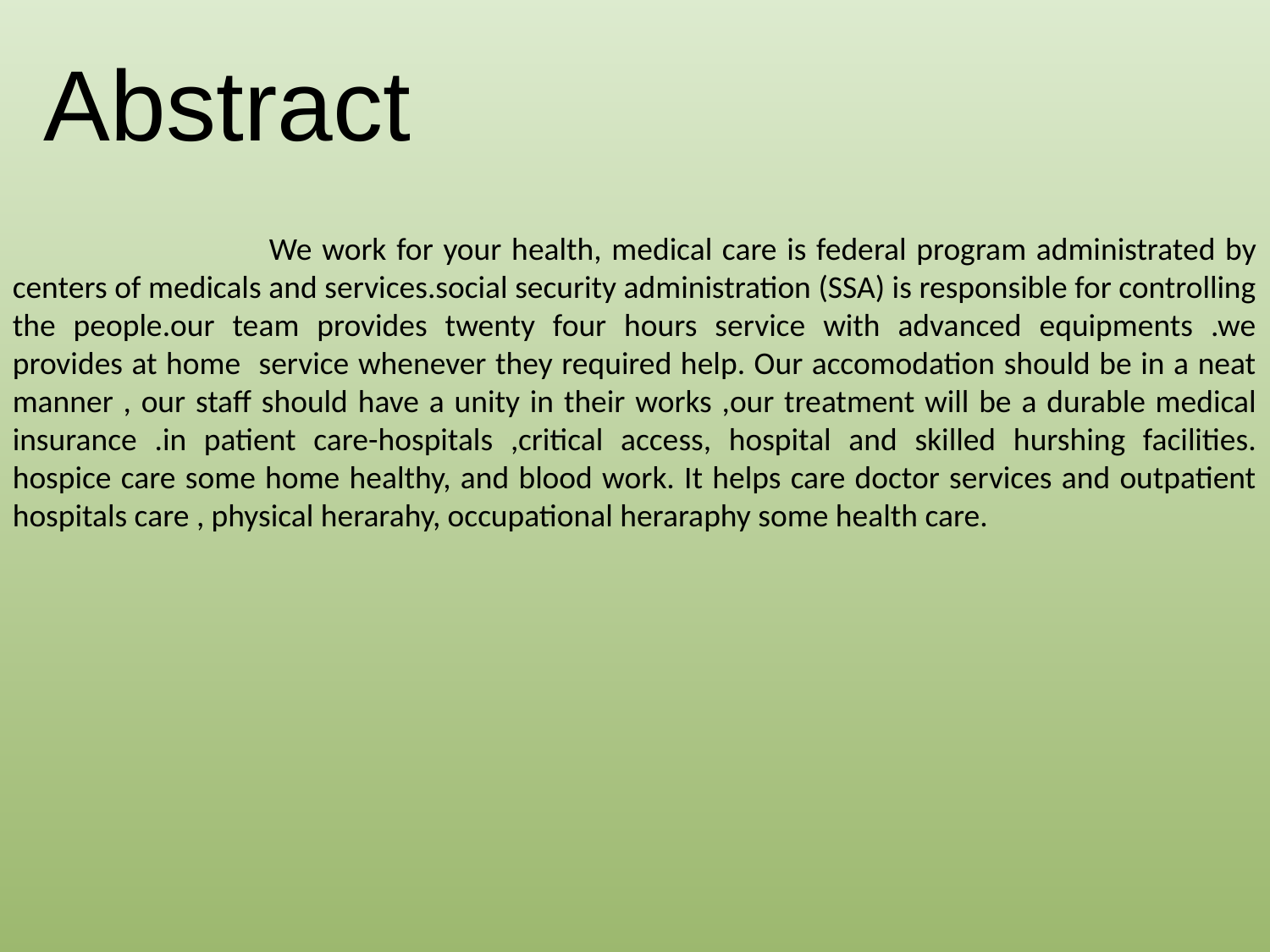

# Abstract
 		We work for your health, medical care is federal program administrated by centers of medicals and services.social security administration (SSA) is responsible for controlling the people.our team provides twenty four hours service with advanced equipments .we provides at home  service whenever they required help. Our accomodation should be in a neat manner , our staff should have a unity in their works ,our treatment will be a durable medical insurance .in patient care-hospitals ,critical access, hospital and skilled hurshing facilities. hospice care some home healthy, and blood work. It helps care doctor services and outpatient hospitals care , physical herarahy, occupational heraraphy some health care.